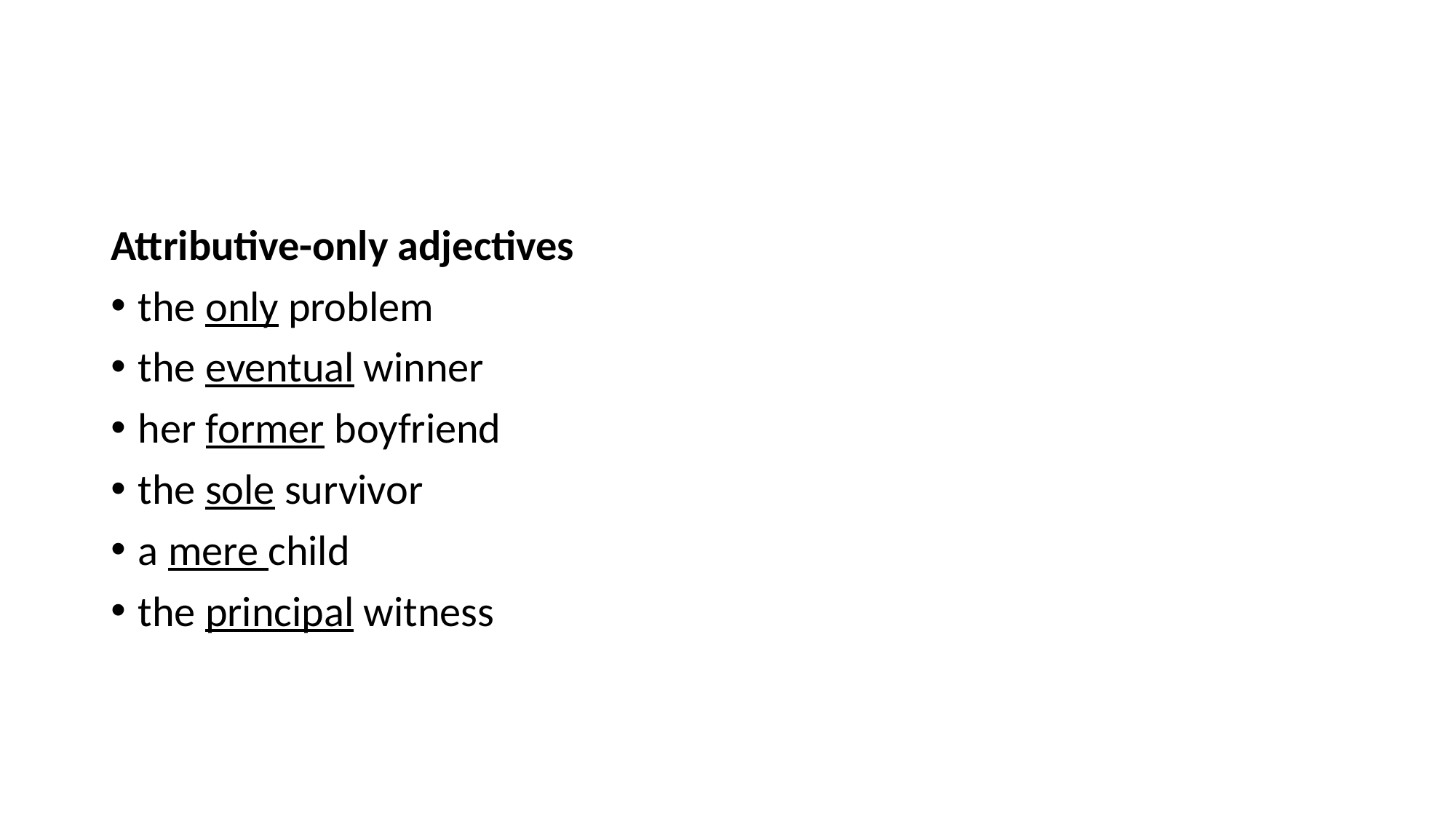

#
Attributive-only adjectives
the only problem
the eventual winner
her former boyfriend
the sole survivor
a mere child
the principal witness